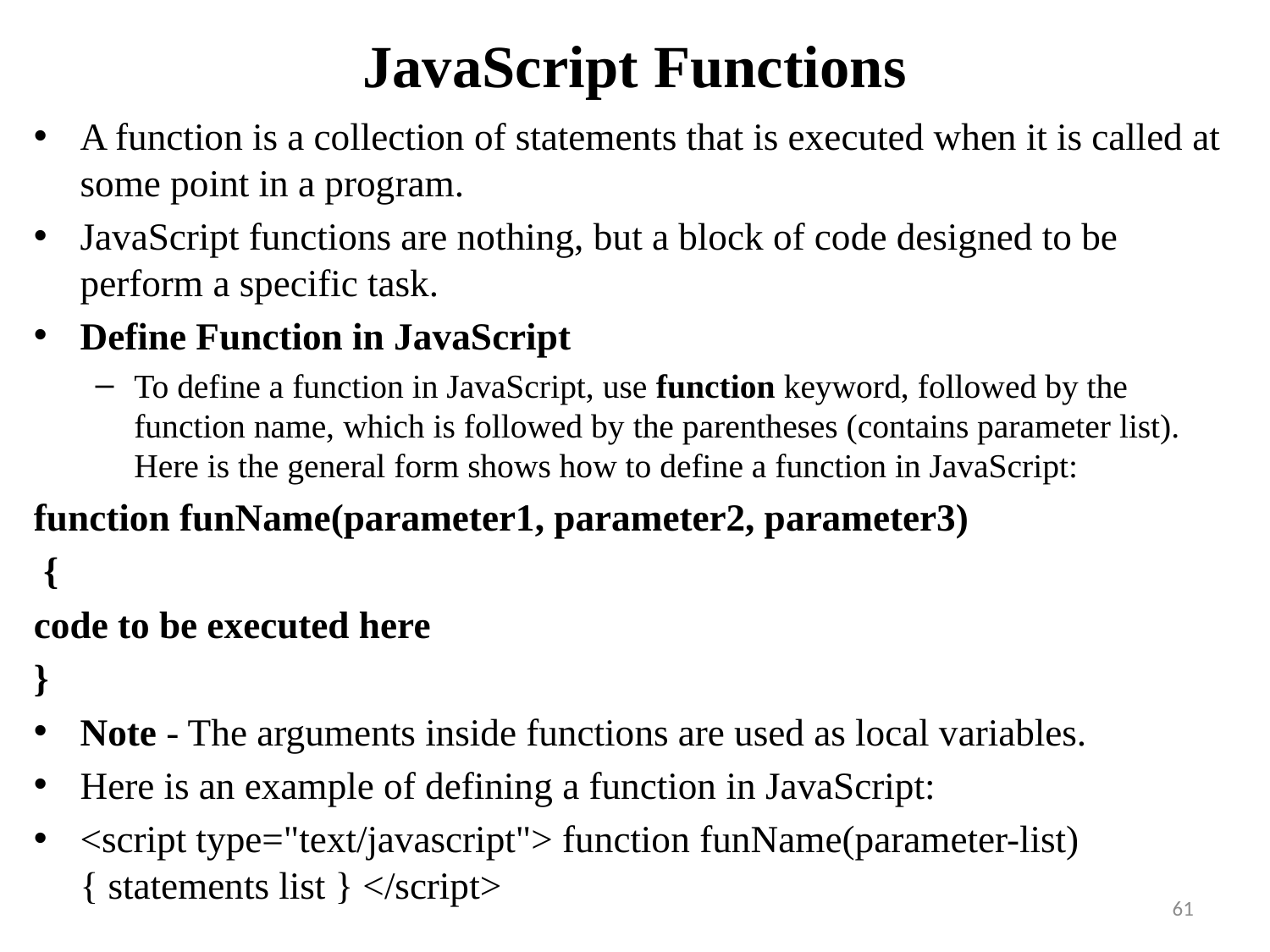

# JavaScript Functions
A function is a collection of statements that is executed when it is called at some point in a program.
JavaScript functions are nothing, but a block of code designed to be perform a specific task.
Define Function in JavaScript
To define a function in JavaScript, use function keyword, followed by the function name, which is followed by the parentheses (contains parameter list). Here is the general form shows how to define a function in JavaScript:
function funName(parameter1, parameter2, parameter3)
 {
code to be executed here
}
Note - The arguments inside functions are used as local variables.
Here is an example of defining a function in JavaScript:
<script type="text/javascript"> function funName(parameter-list) { statements list } </script>

61